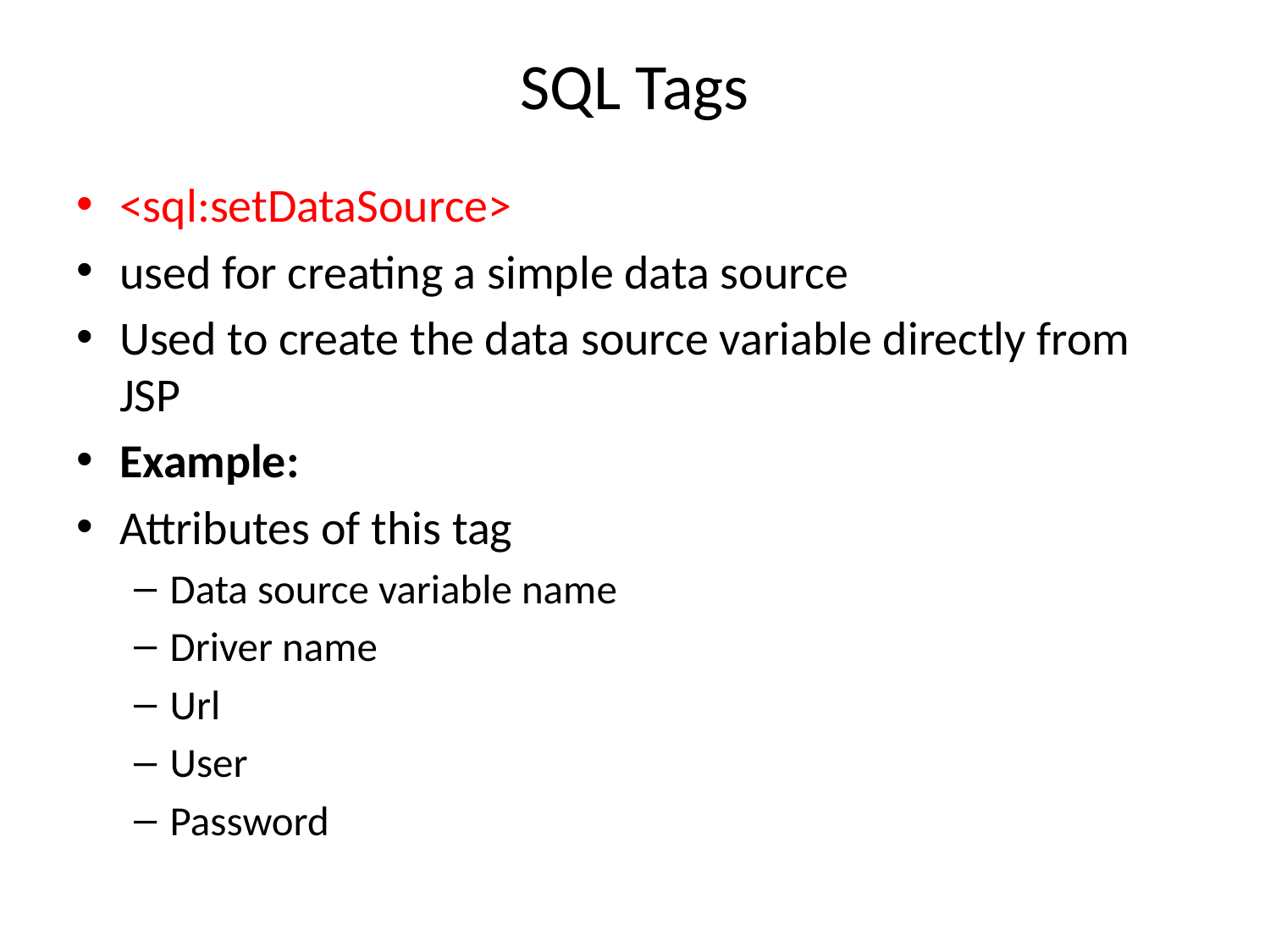

# SQL Tags
<sql:setDataSource>
used for creating a simple data source
Used to create the data source variable directly from JSP
Example:
Attributes of this tag
Data source variable name
Driver name
Url
User
Password